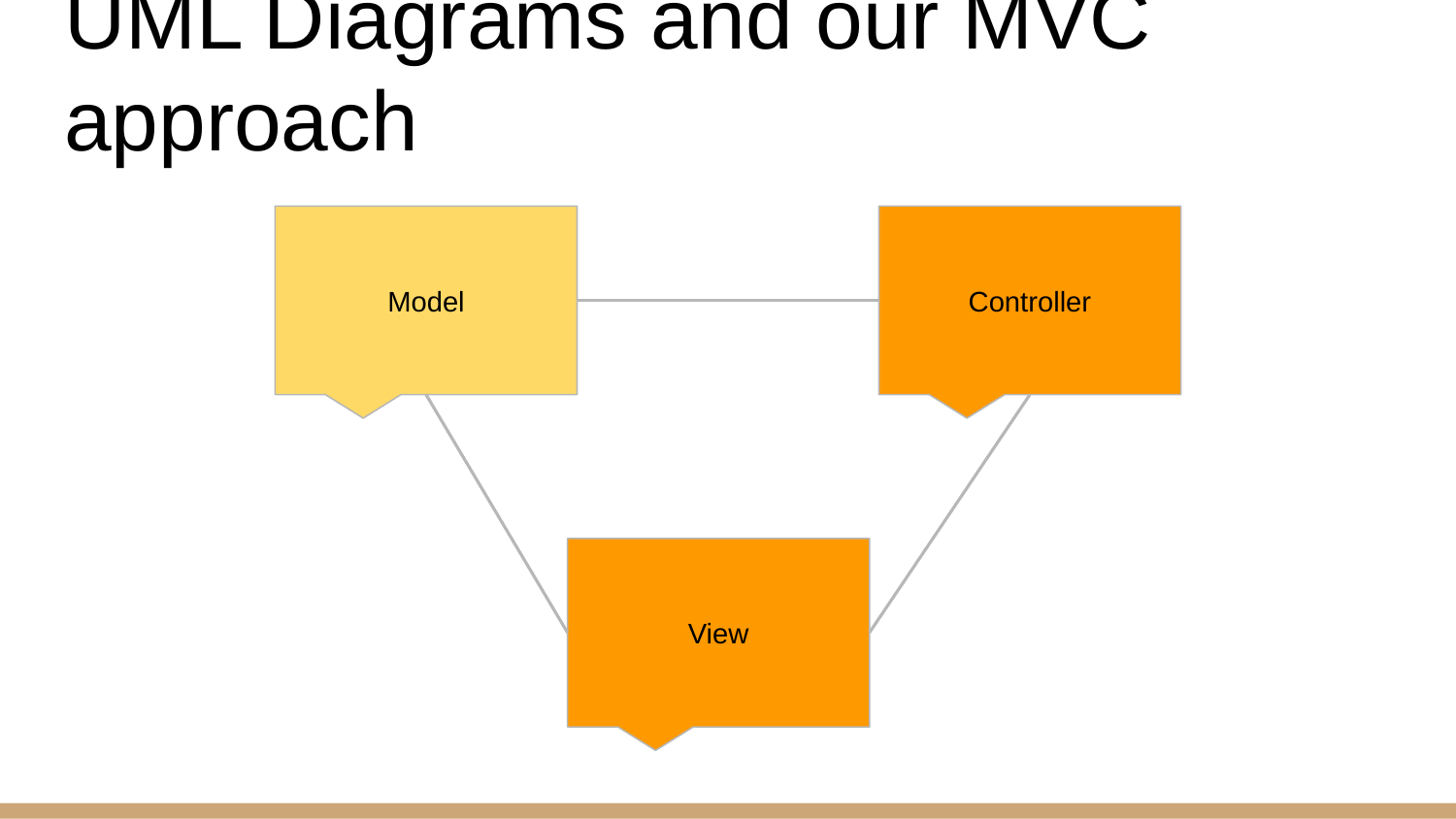

# UML Diagrams and our MVC approach
Controller
Model
View